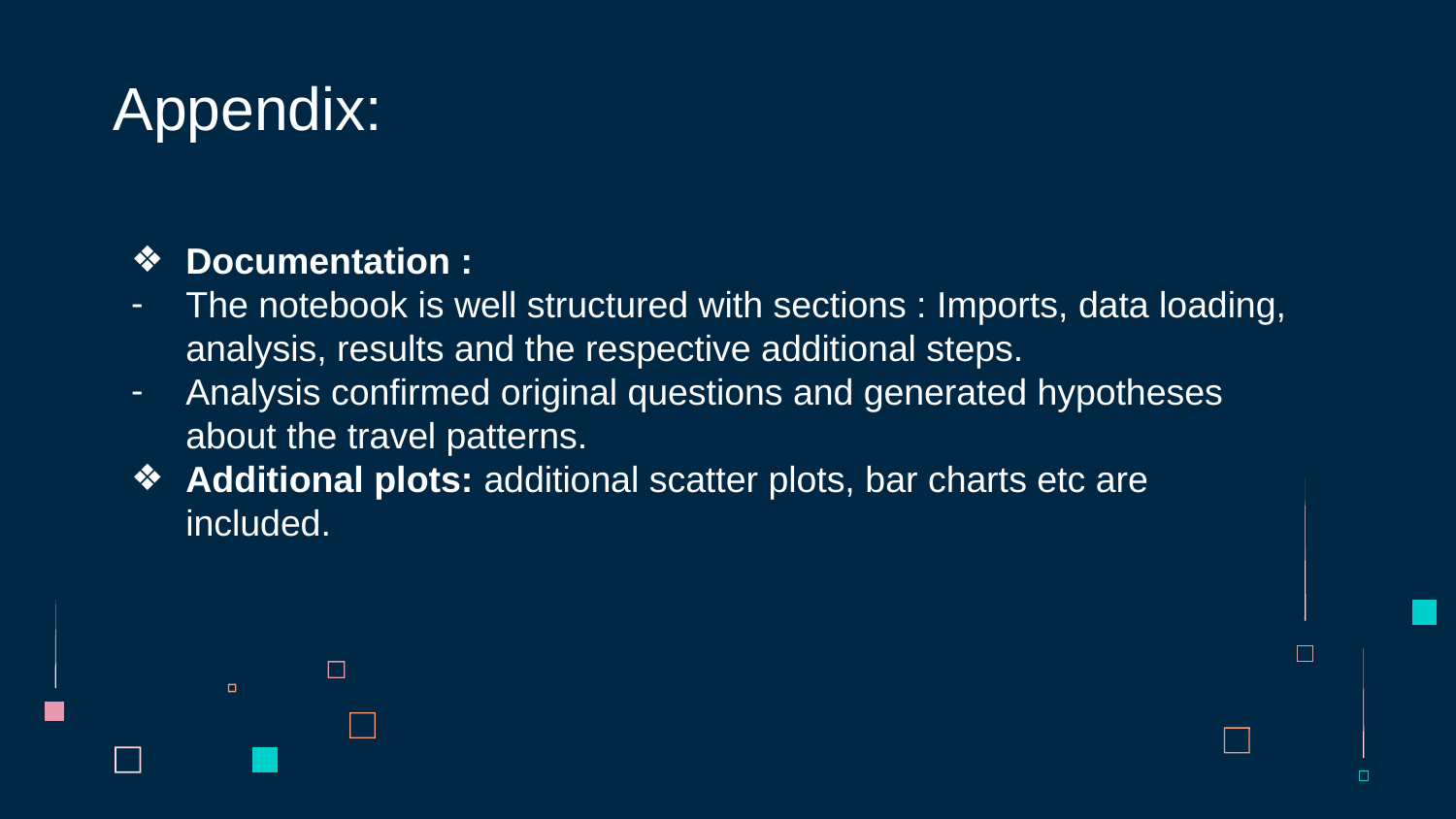

# Appendix:

Documentation :
The notebook is well structured with sections : Imports, data loading, analysis, results and the respective additional steps.
Analysis confirmed original questions and generated hypotheses about the travel patterns.
Additional plots: additional scatter plots, bar charts etc are included.